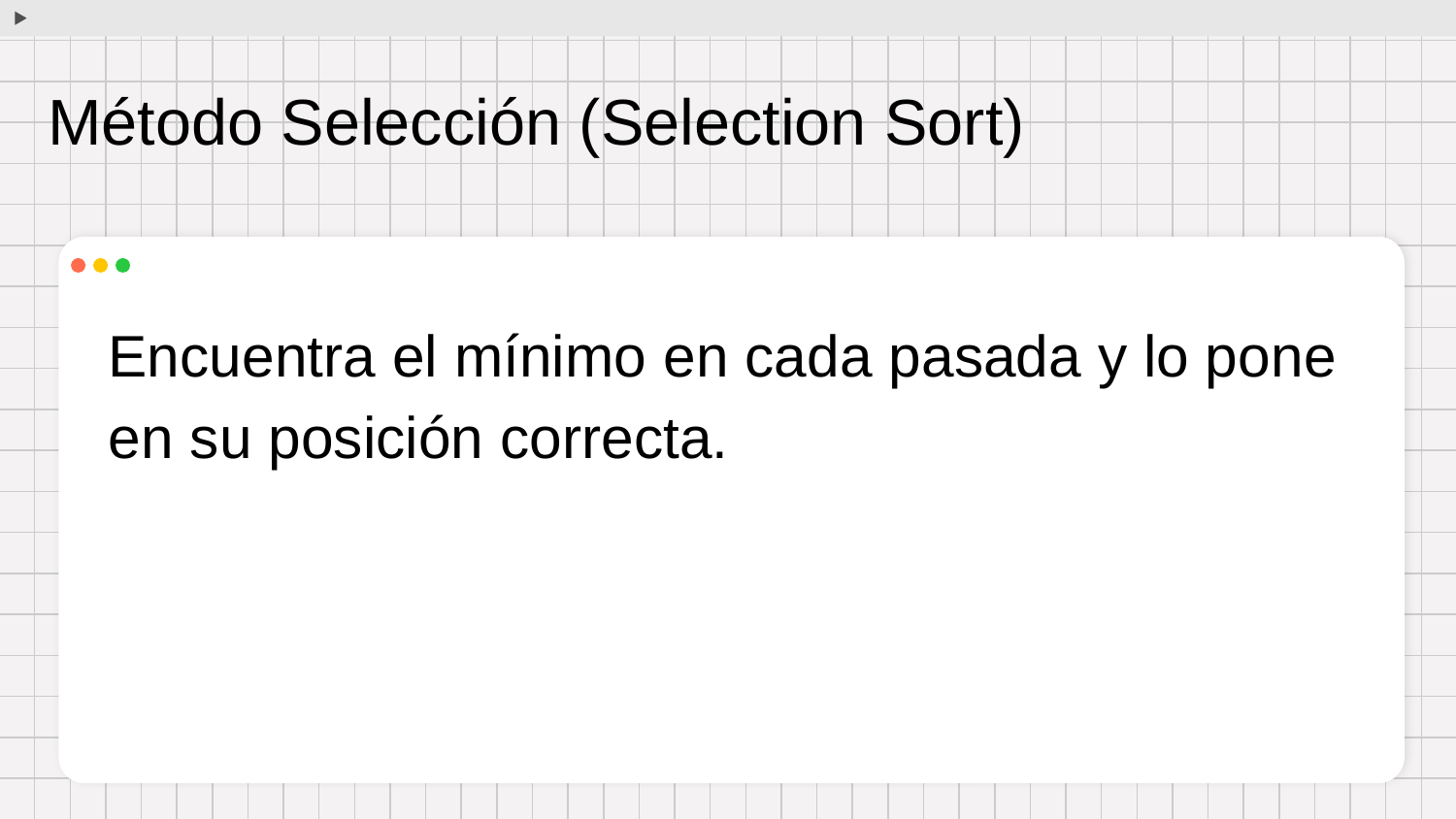

# Método Selección (Selection Sort)

Encuentra el mínimo en cada pasada y lo pone en su posición correcta.